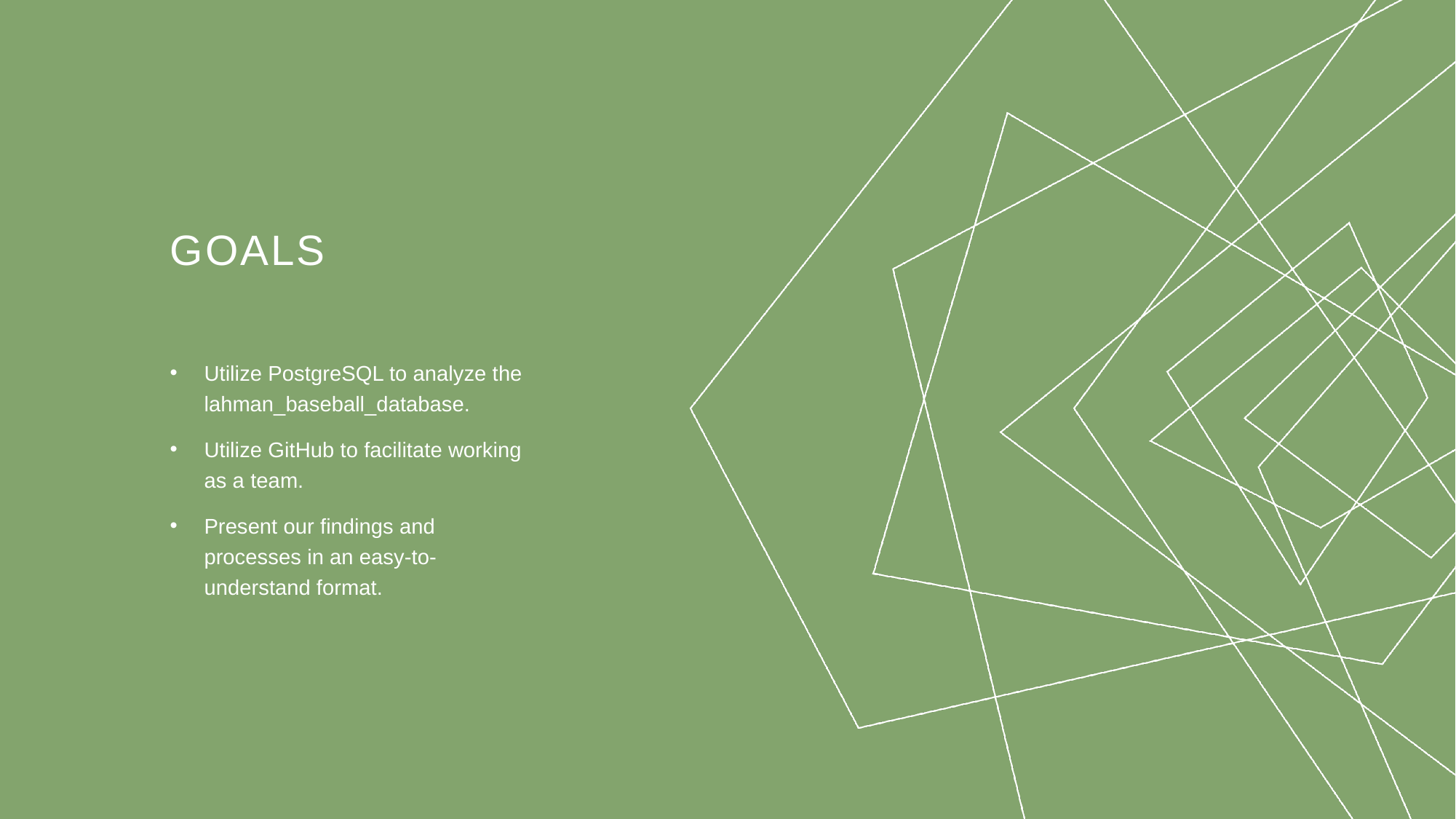

# Goals
Utilize PostgreSQL to analyze the lahman_baseball_database.
Utilize GitHub to facilitate working as a team.
Present our findings and processes in an easy-to-understand format.